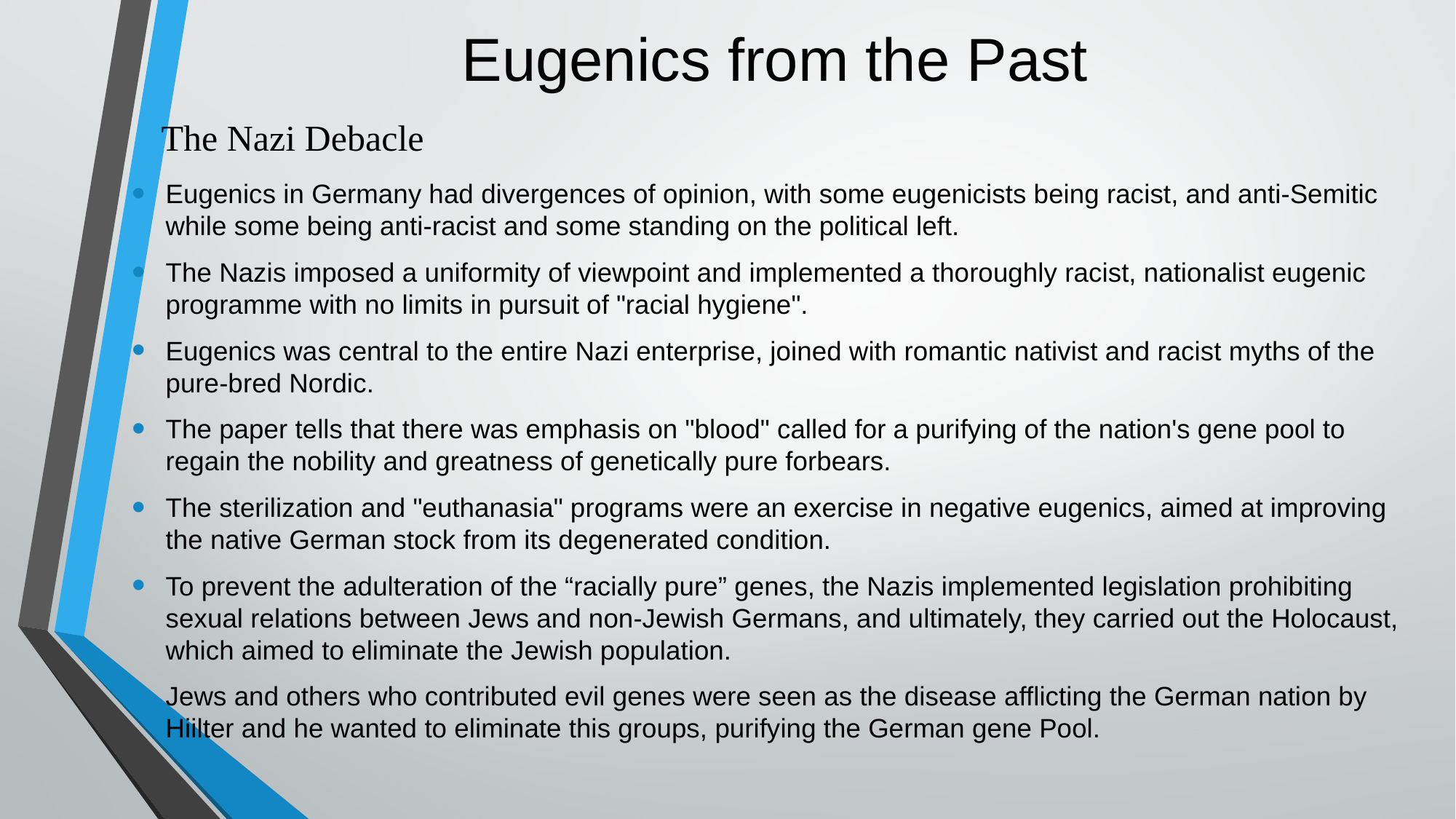

# Eugenics from the Past
The Nazi Debacle
Eugenics in Germany had divergences of opinion, with some eugenicists being racist, and anti-Semitic while some being anti-racist and some standing on the political left.
The Nazis imposed a uniformity of viewpoint and implemented a thoroughly racist, nationalist eugenic programme with no limits in pursuit of "racial hygiene".
Eugenics was central to the entire Nazi enterprise, joined with romantic nativist and racist myths of the pure-bred Nordic.
The paper tells that there was emphasis on "blood" called for a purifying of the nation's gene pool to regain the nobility and greatness of genetically pure forbears.
The sterilization and "euthanasia" programs were an exercise in negative eugenics, aimed at improving the native German stock from its degenerated condition.
To prevent the adulteration of the “racially pure” genes, the Nazis implemented legislation prohibiting sexual relations between Jews and non-Jewish Germans, and ultimately, they carried out the Holocaust, which aimed to eliminate the Jewish population.
Jews and others who contributed evil genes were seen as the disease afflicting the German nation by Hiilter and he wanted to eliminate this groups, purifying the German gene Pool.